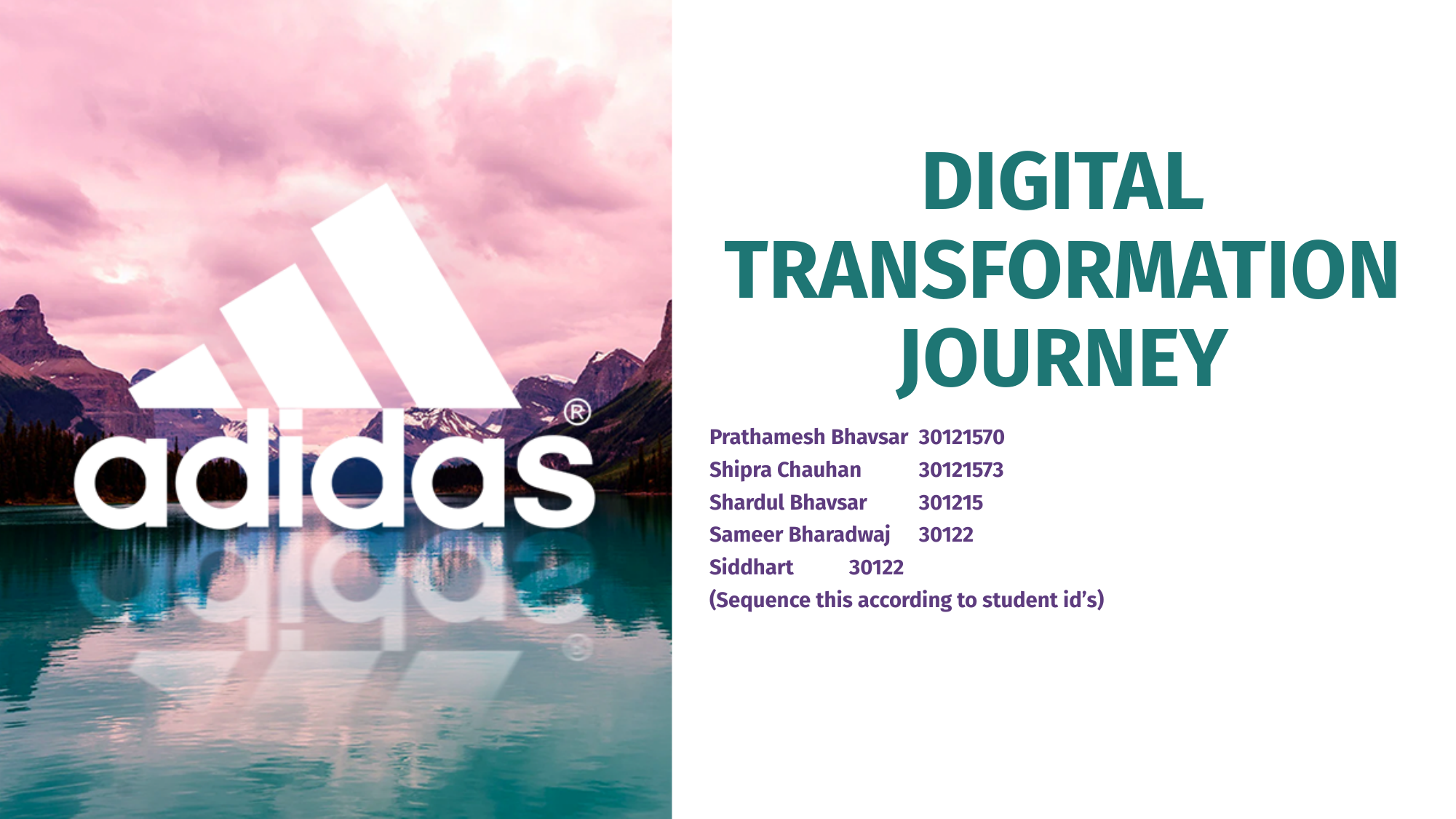

# DIGITAL TRANSFORMATION JOURNEY
Prathamesh Bhavsar	30121570
Shipra Chauhan	30121573
Shardul Bhavsar	301215
Sameer Bharadwaj	30122
Siddhart 		30122
(Sequence this according to student id’s)